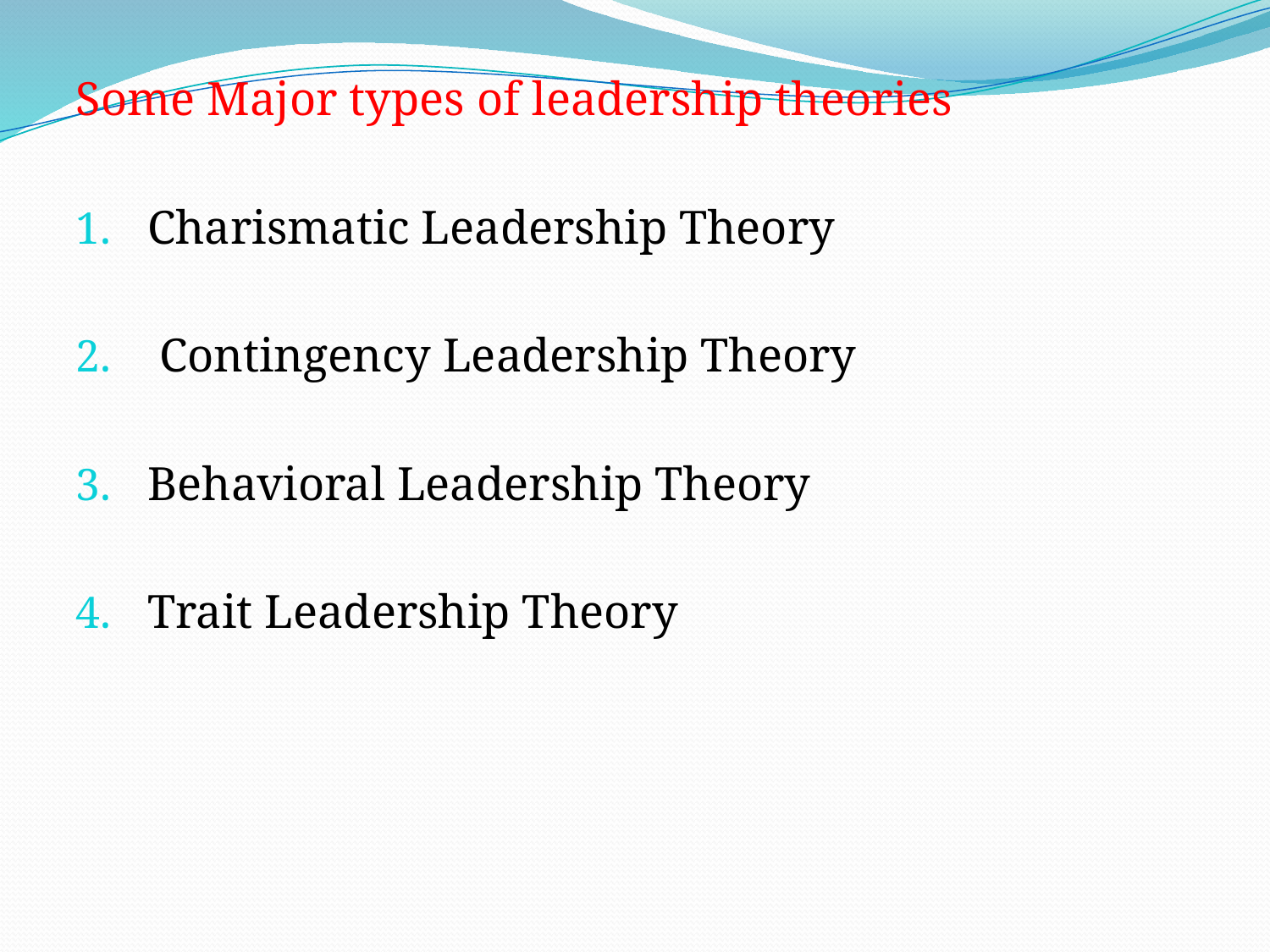

Some Major types of leadership theories

Charismatic Leadership Theory

 Contingency Leadership Theory

Behavioral Leadership Theory

Trait Leadership Theory